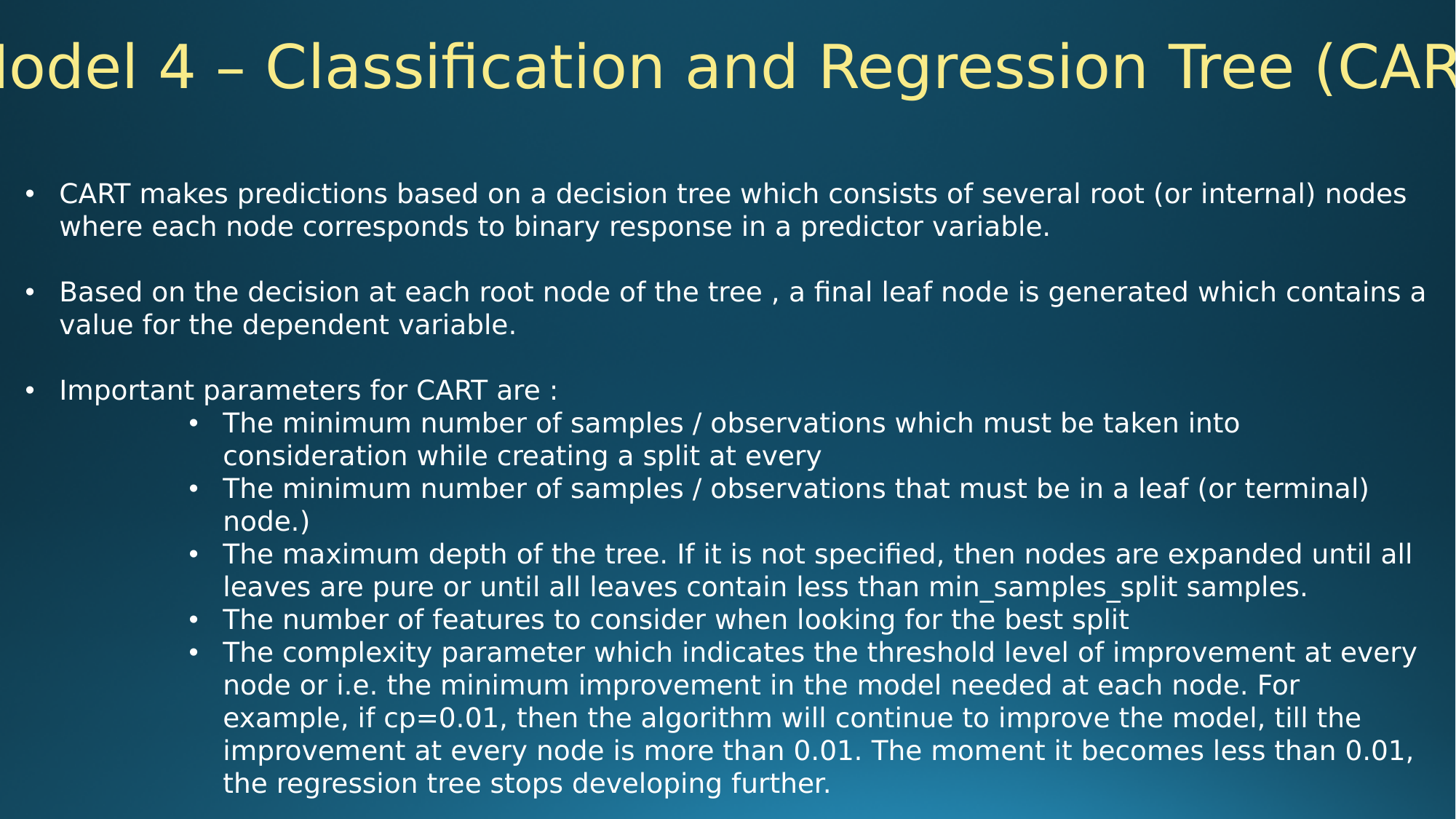

Model 4 – Classification and Regression Tree (CART)
CART makes predictions based on a decision tree which consists of several root (or internal) nodes where each node corresponds to binary response in a predictor variable.

Based on the decision at each root node of the tree , a final leaf node is generated which contains a value for the dependent variable.

Important parameters for CART are :
The minimum number of samples / observations which must be taken into consideration while creating a split at every
The minimum number of samples / observations that must be in a leaf (or terminal) node.)
The maximum depth of the tree. If it is not specified, then nodes are expanded until all leaves are pure or until all leaves contain less than min_samples_split samples.
The number of features to consider when looking for the best split
The complexity parameter which indicates the threshold level of improvement at every node or i.e. the minimum improvement in the model needed at each node. For example, if cp=0.01, then the algorithm will continue to improve the model, till the improvement at every node is more than 0.01. The moment it becomes less than 0.01, the regression tree stops developing further.